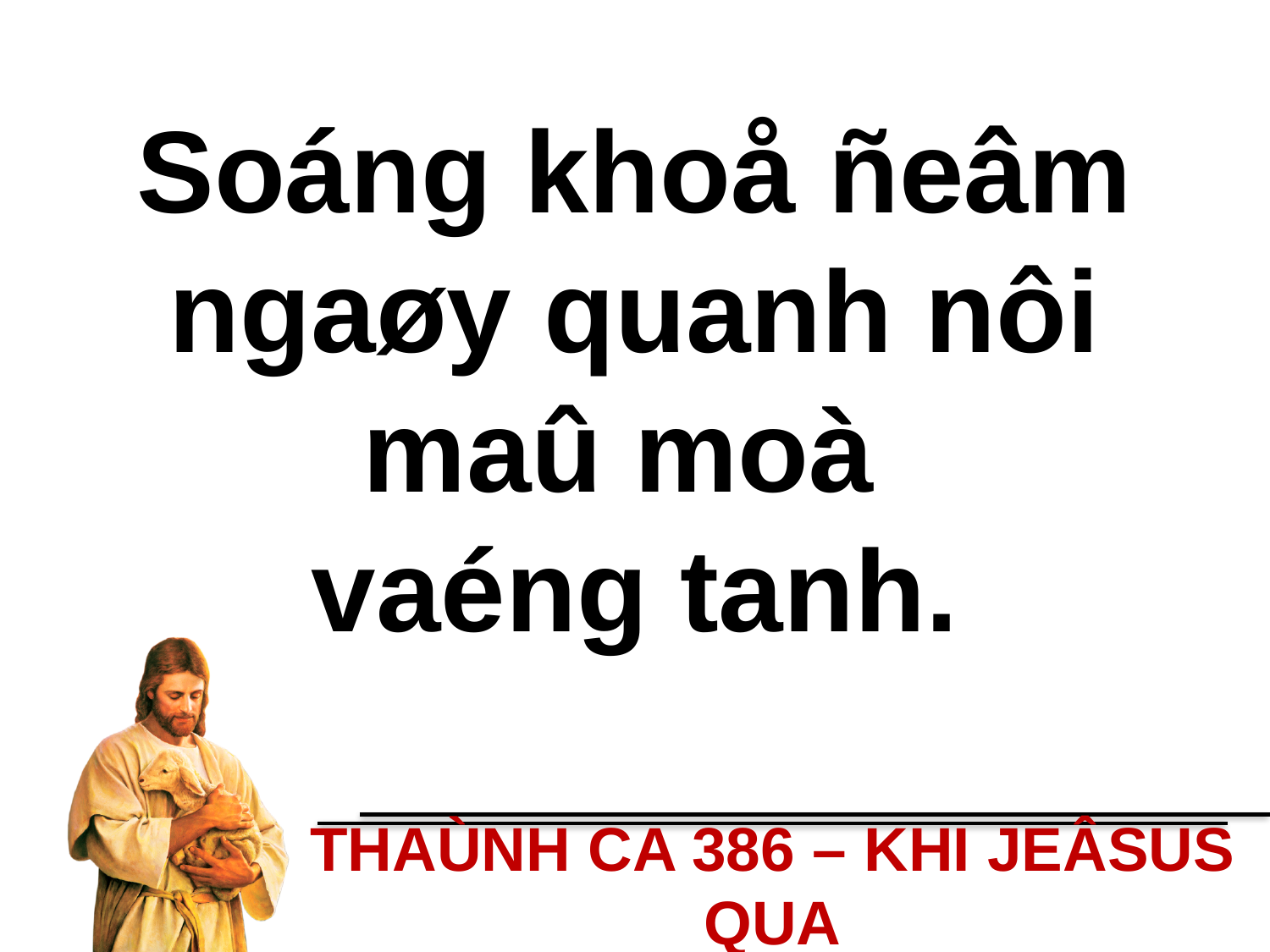

Soáng khoå ñeâm ngaøy quanh nôi maû moà
vaéng tanh.
THAÙNH CA 386 – KHI JEÂSUS QUA